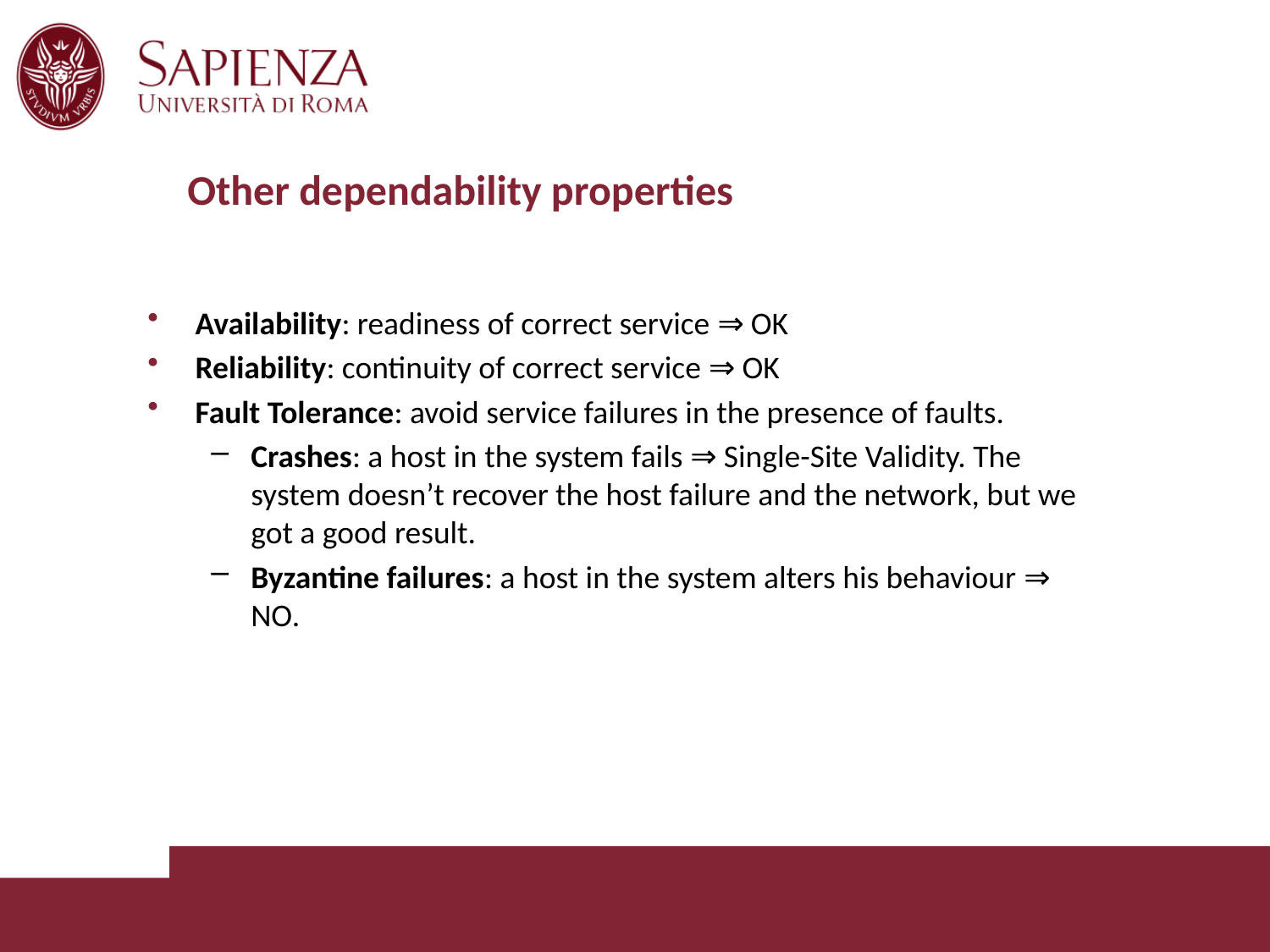

# Other dependability properties
Availability: readiness of correct service ⇒ OK
Reliability: continuity of correct service ⇒ OK
Fault Tolerance: avoid service failures in the presence of faults.
Crashes: a host in the system fails ⇒ Single-Site Validity. The system doesn’t recover the host failure and the network, but we got a good result.
Byzantine failures: a host in the system alters his behaviour ⇒ NO.